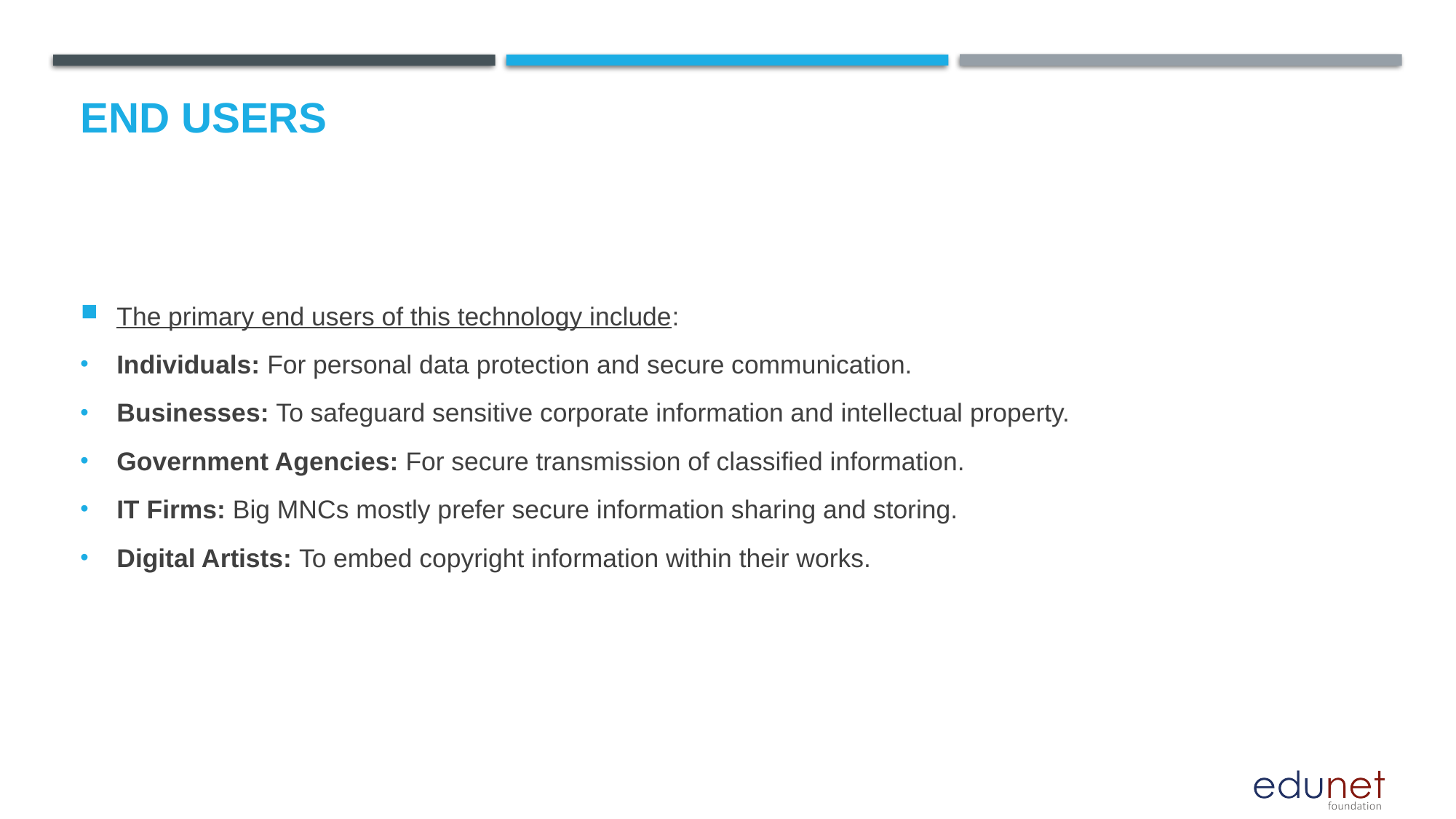

# End users
The primary end users of this technology include:
Individuals: For personal data protection and secure communication.
Businesses: To safeguard sensitive corporate information and intellectual property.
Government Agencies: For secure transmission of classified information.
IT Firms: Big MNCs mostly prefer secure information sharing and storing.
Digital Artists: To embed copyright information within their works.